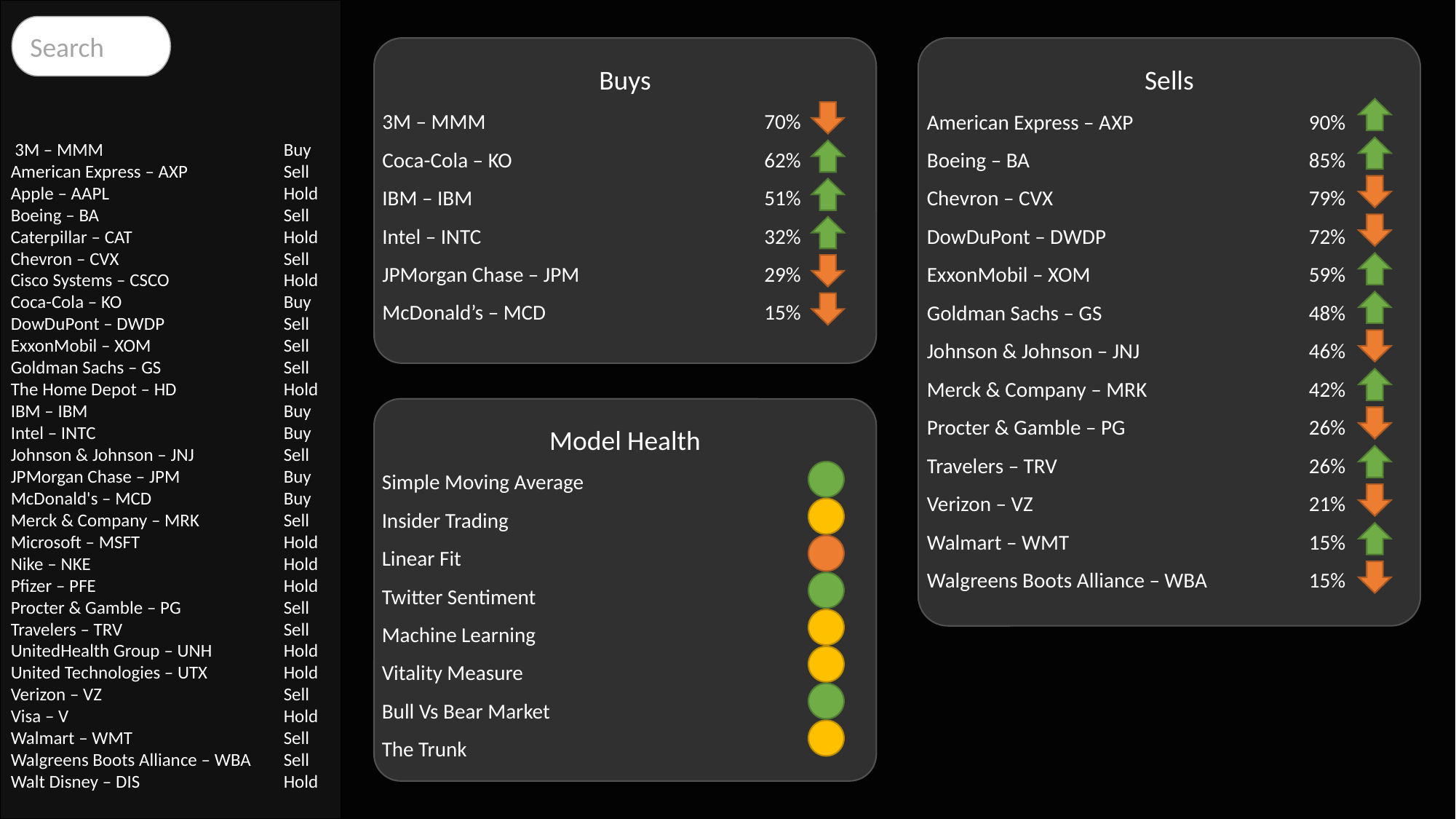

3M – MMM	Buy
American Express – AXP	Sell
Apple – AAPL	Hold
Boeing – BA	Sell
Caterpillar – CAT	Hold
Chevron – CVX	Sell
Cisco Systems – CSCO	Hold
Coca-Cola – KO	Buy
DowDuPont – DWDP	Sell
ExxonMobil – XOM	Sell
Goldman Sachs – GS	Sell
The Home Depot – HD	Hold
IBM – IBM	Buy
Intel – INTC	Buy
Johnson & Johnson – JNJ	Sell
JPMorgan Chase – JPM	Buy
McDonald's – MCD	Buy
Merck & Company – MRK	Sell
Microsoft – MSFT	Hold
Nike – NKE	Hold
Pfizer – PFE	Hold
Procter & Gamble – PG	Sell
Travelers – TRV	Sell
UnitedHealth Group – UNH	Hold
United Technologies – UTX	Hold
Verizon – VZ	Sell
Visa – V	Hold
Walmart – WMT	Sell
Walgreens Boots Alliance – WBA	Sell
Walt Disney – DIS	Hold

Search
Sells
American Express – AXP	90%
Boeing – BA	85%
Chevron – CVX	79%
DowDuPont – DWDP	72%
ExxonMobil – XOM	59%
Goldman Sachs – GS	48%
Johnson & Johnson – JNJ	46%
Merck & Company – MRK	42%
Procter & Gamble – PG	26%
Travelers – TRV	26%
Verizon – VZ	21%
Walmart – WMT	15%
Walgreens Boots Alliance – WBA	15%
Buys
3M – MMM	70%
Coca-Cola – KO	62%
IBM – IBM	51%
Intel – INTC	32%
JPMorgan Chase – JPM	29%
McDonald’s – MCD	15%

Model Health
Simple Moving Average
Insider Trading
Linear Fit
Twitter Sentiment
Machine Learning
Vitality Measure
Bull Vs Bear Market
The Trunk